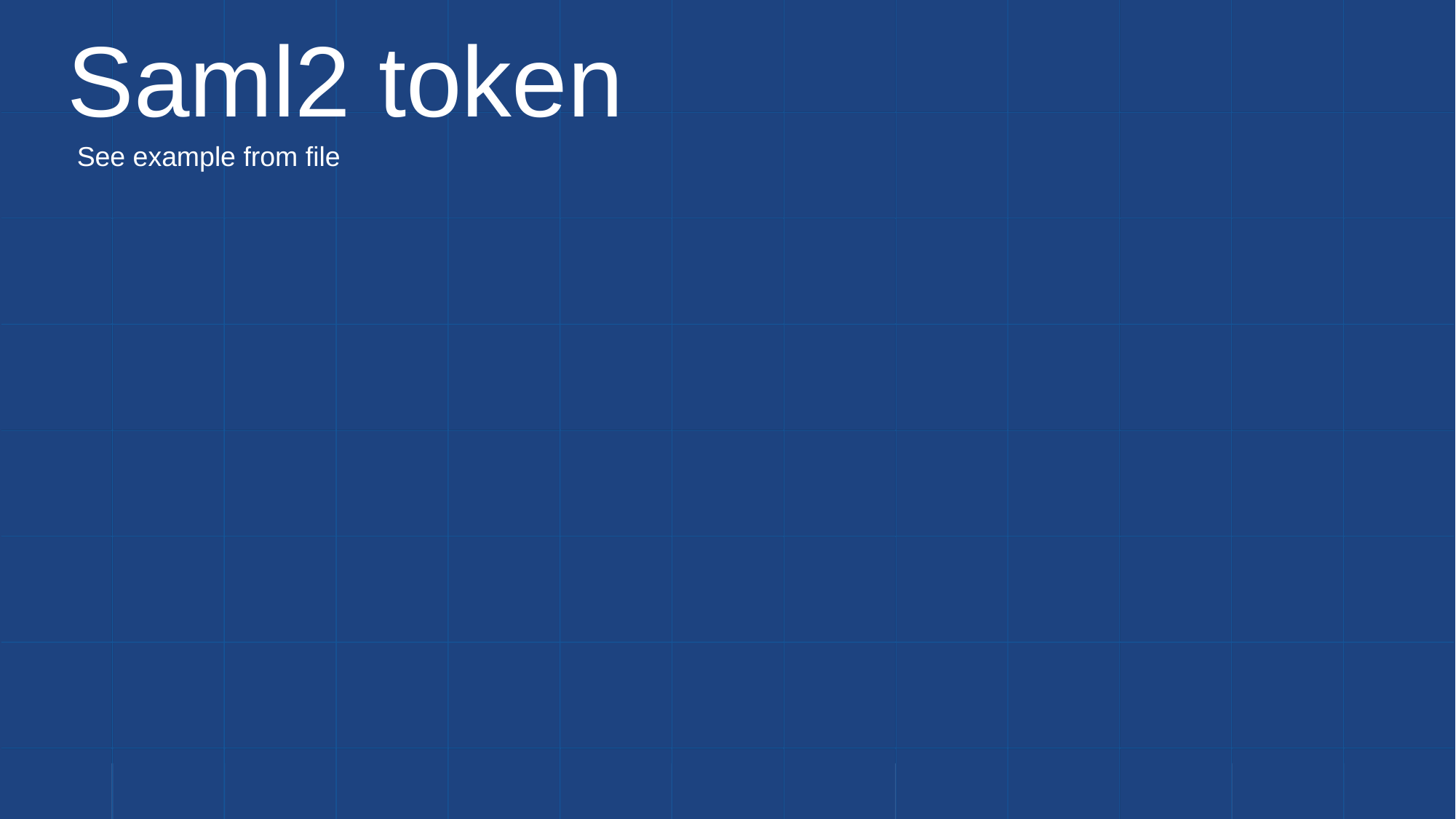

# Saml2 token
See example from file